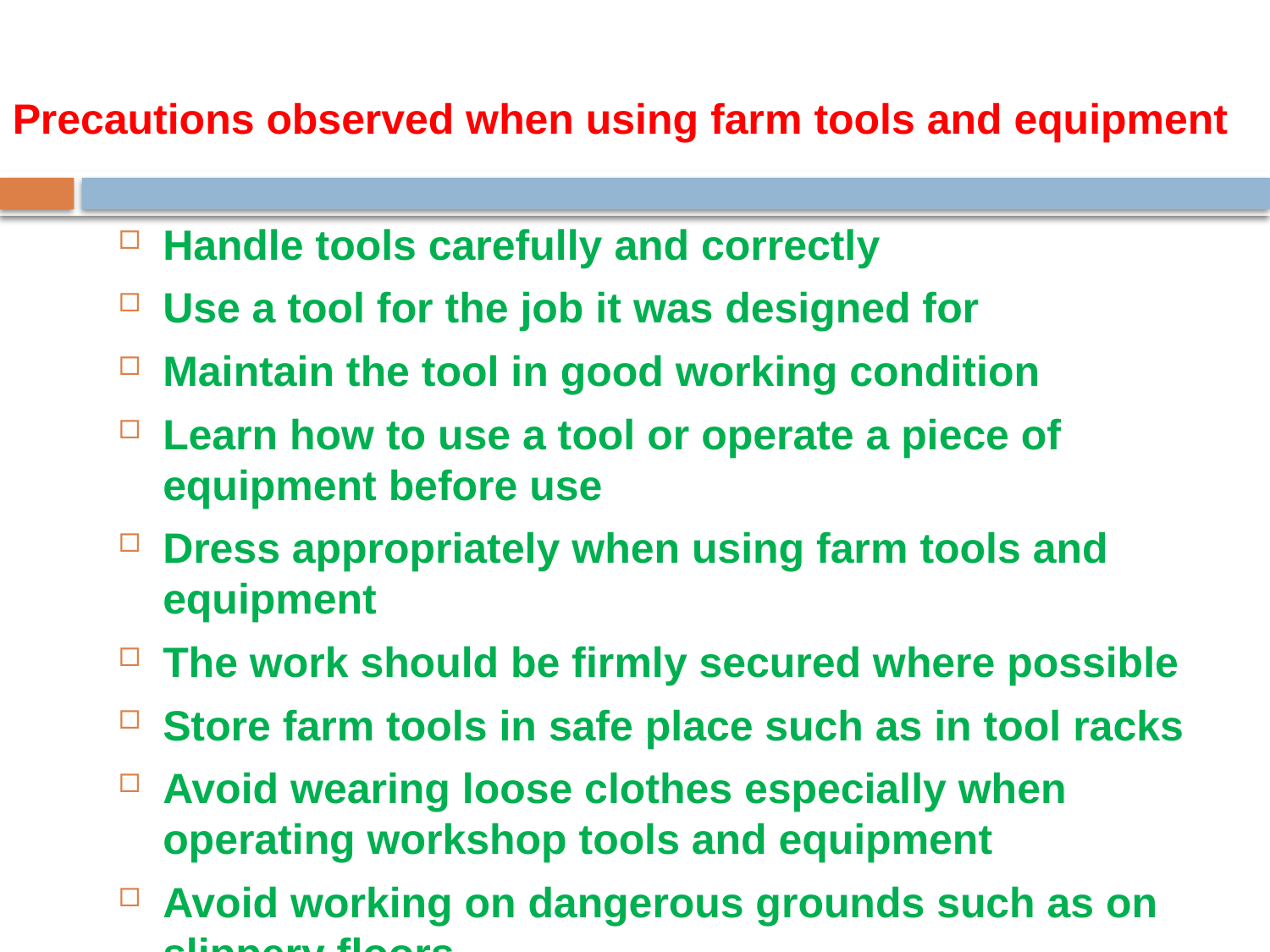

# Precautions observed when using farm tools and equipment
Handle tools carefully and correctly
Use a tool for the job it was designed for
Maintain the tool in good working condition
Learn how to use a tool or operate a piece of equipment before use
Dress appropriately when using farm tools and equipment
The work should be firmly secured where possible
Store farm tools in safe place such as in tool racks
Avoid wearing loose clothes especially when operating workshop tools and equipment
Avoid working on dangerous grounds such as on slippery floors